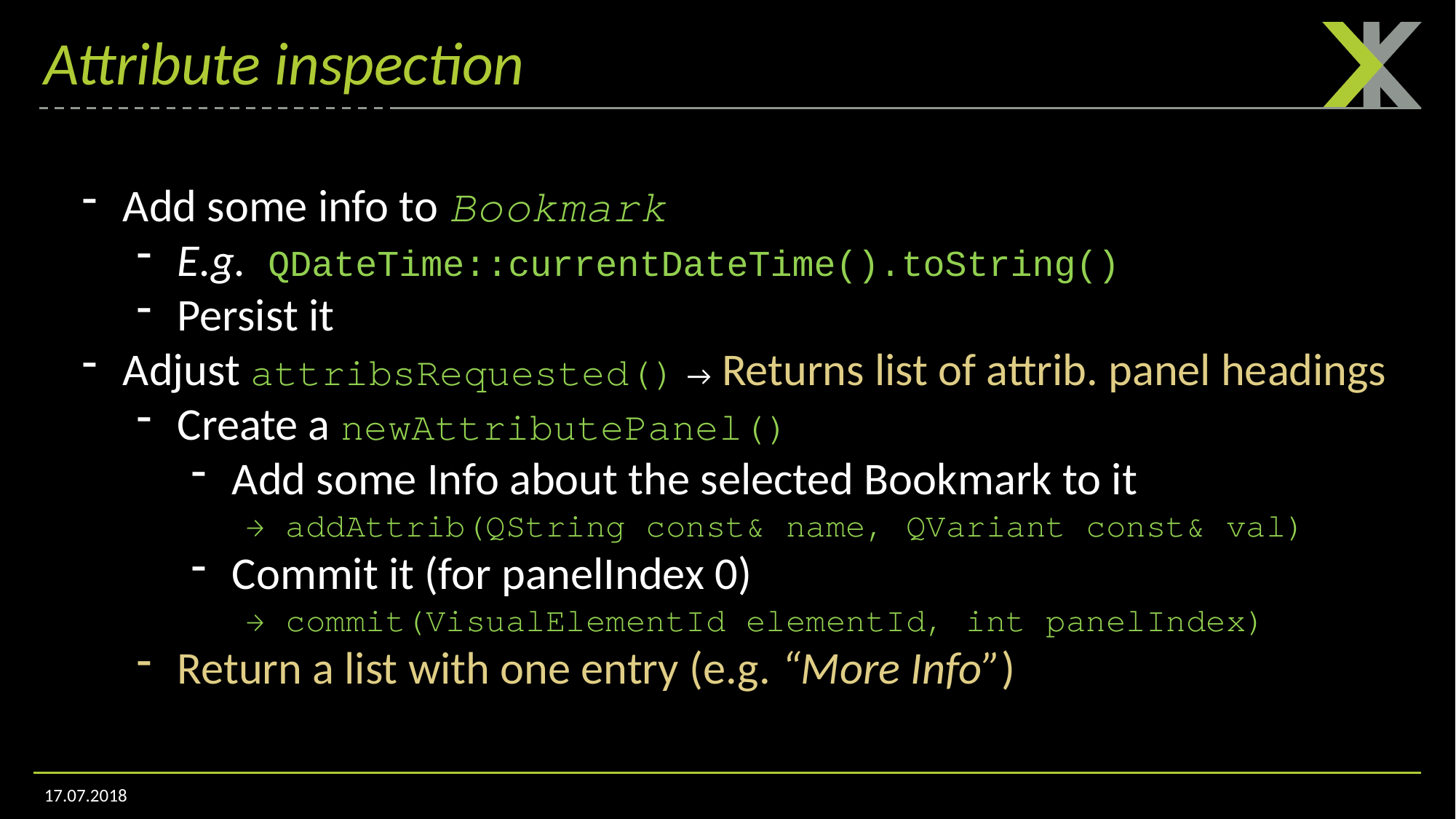

# Attribute inspection
Add some info to Bookmark
E.g. QDateTime::currentDateTime().toString()
Persist it
Adjust attribsRequested() → Returns list of attrib. panel headings
Create a newAttributePanel()
Add some Info about the selected Bookmark to it
→ addAttrib(QString const& name, QVariant const& val)
Commit it (for panelIndex 0)
→ commit(VisualElementId elementId, int panelIndex)
Return a list with one entry (e.g. “More Info”)
17.07.2018